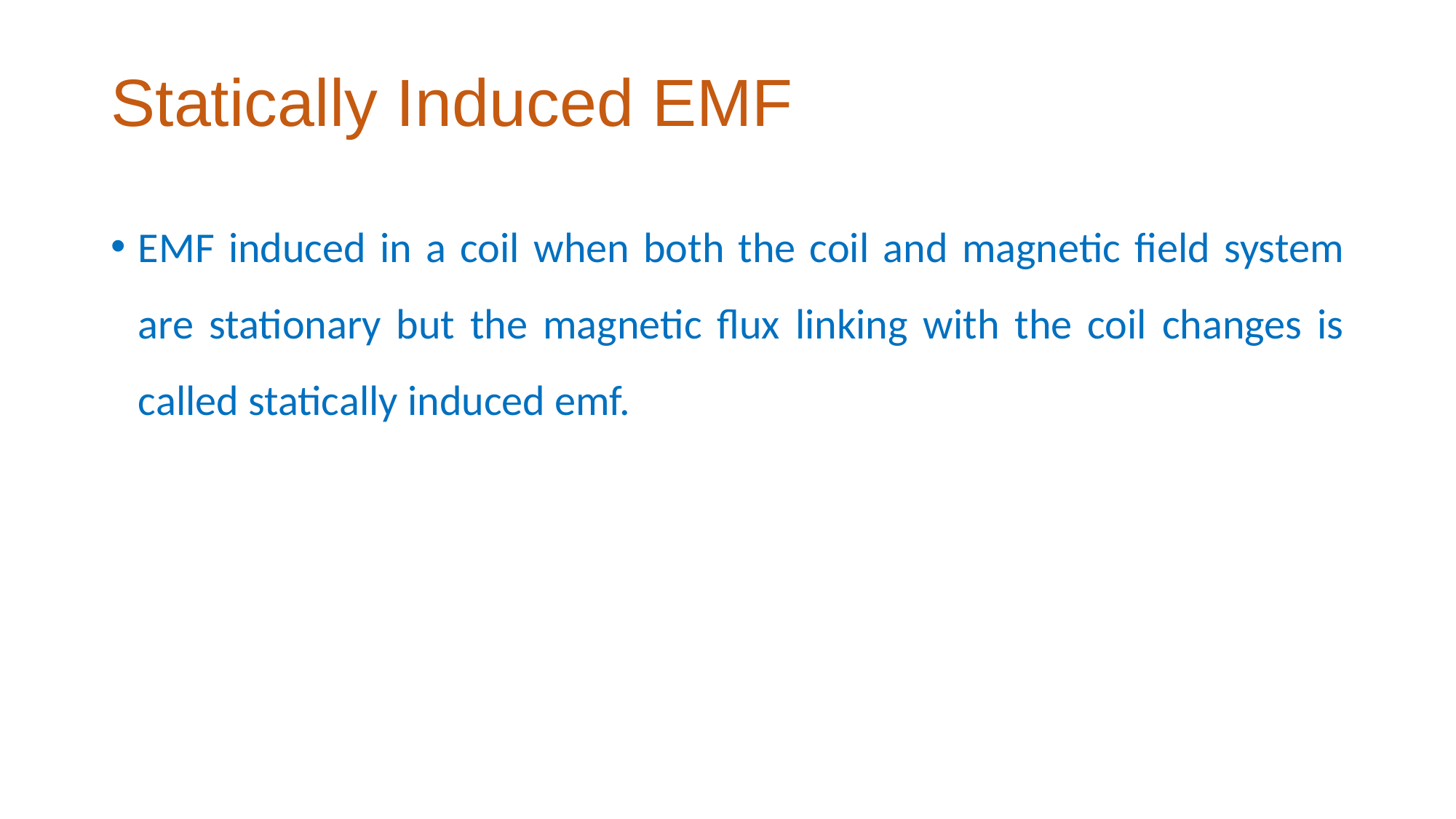

# Statically Induced EMF
EMF induced in a coil when both the coil and magnetic field system are stationary but the magnetic flux linking with the coil changes is called statically induced emf.